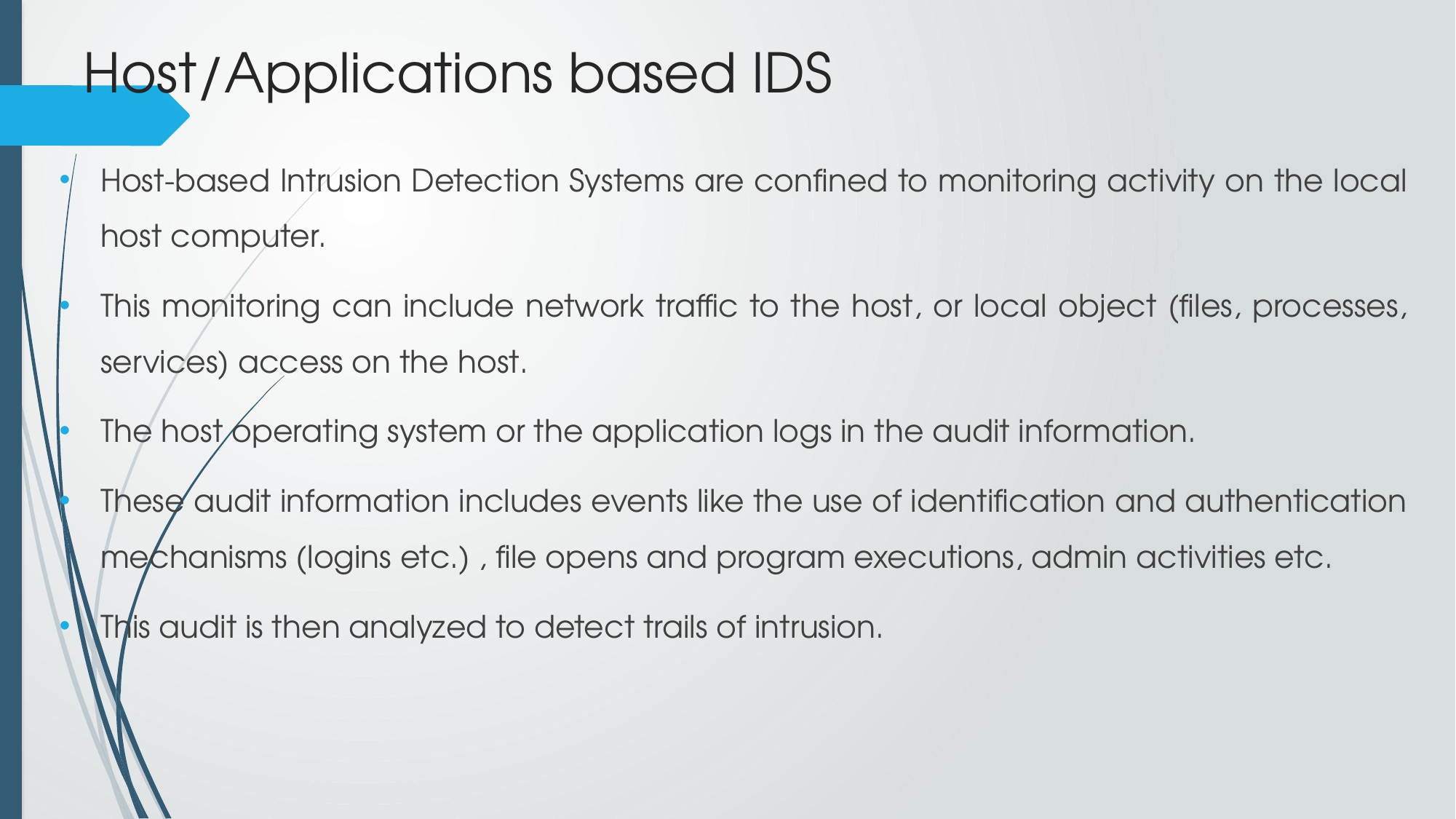

# Host/Applications based IDS
Host-based Intrusion Detection Systems are confined to monitoring activity on the local host computer.
This monitoring can include network traffic to the host, or local object (files, processes, services) access on the host.
The host operating system or the application logs in the audit information.
These audit information includes events like the use of identification and authentication mechanisms (logins etc.) , file opens and program executions, admin activities etc.
This audit is then analyzed to detect trails of intrusion.